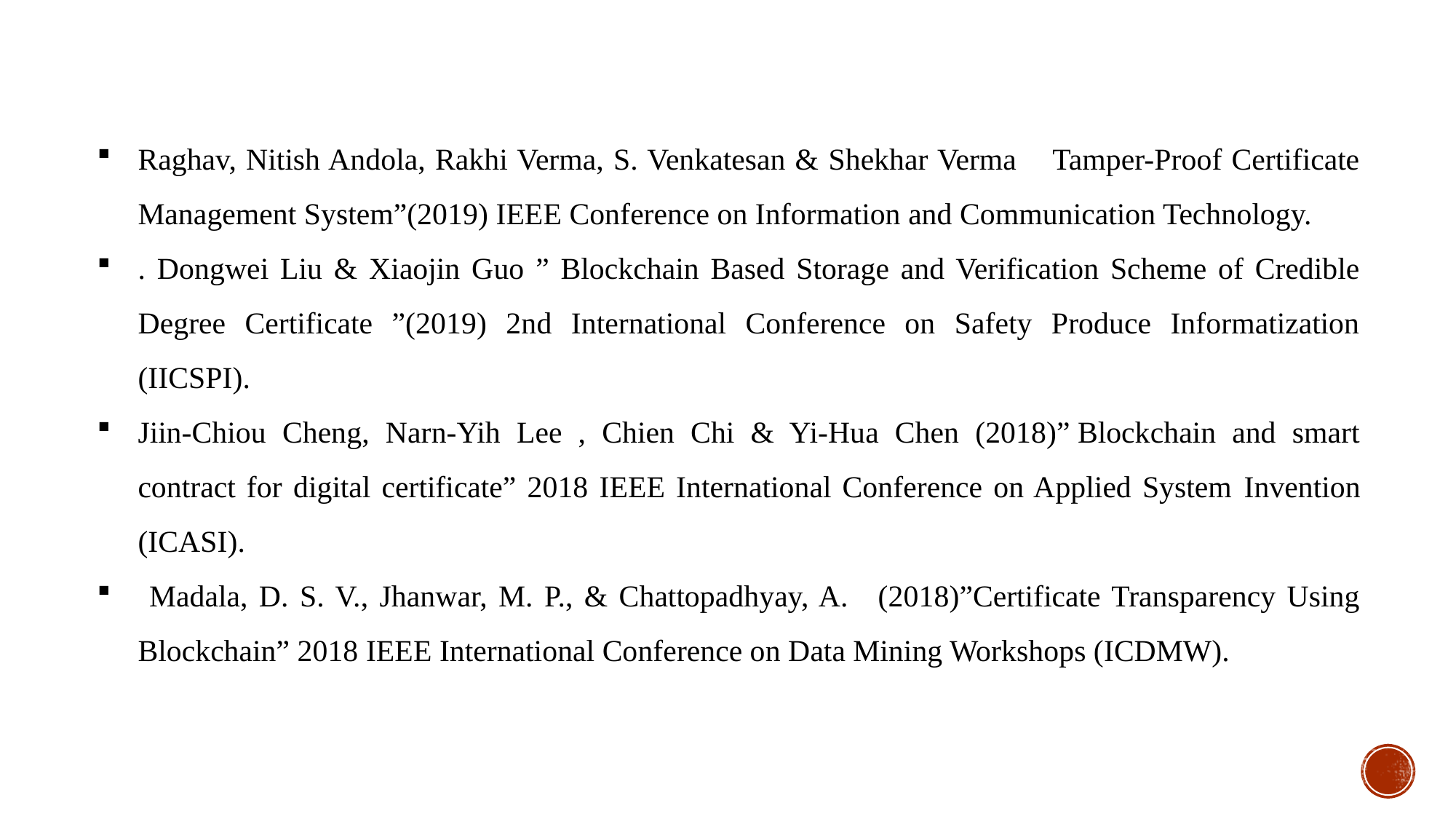

Raghav, Nitish Andola, Rakhi Verma, S. Venkatesan & Shekhar Verma    Tamper-Proof Certificate Management System”(2019) IEEE Conference on Information and Communication Technology.
. Dongwei Liu & Xiaojin Guo ” Blockchain Based Storage and Verification Scheme of Credible Degree Certificate ”(2019) 2nd International Conference on Safety Produce Informatization (IICSPI).
Jiin-Chiou Cheng, Narn-Yih Lee , Chien Chi & Yi-Hua Chen (2018)” Blockchain and smart contract for digital certificate” 2018 IEEE International Conference on Applied System Invention (ICASI).
 Madala, D. S. V., Jhanwar, M. P., & Chattopadhyay, A.   (2018)”Certificate Transparency Using Blockchain” 2018 IEEE International Conference on Data Mining Workshops (ICDMW).